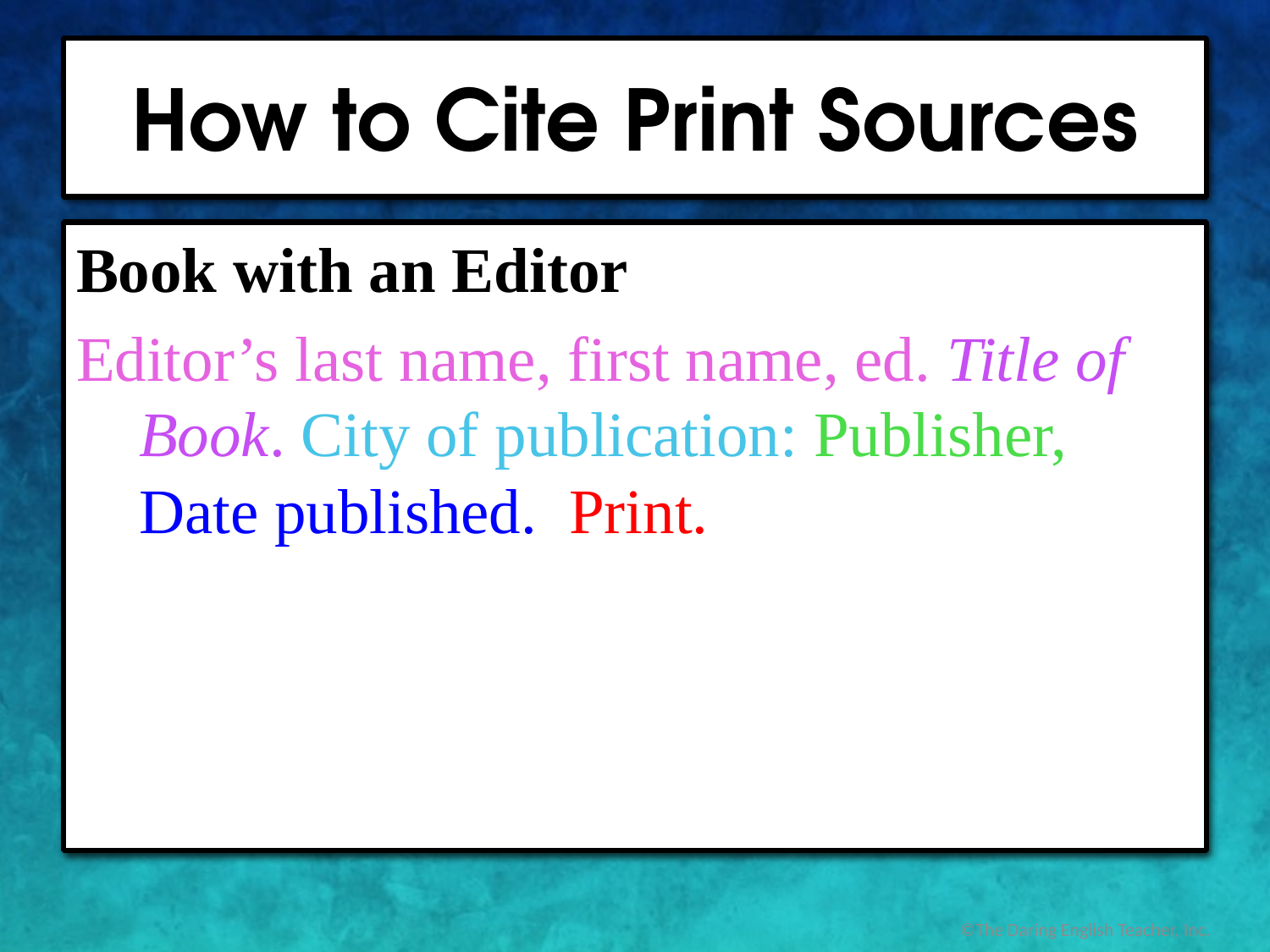

# How to Cite Print Sources
Book with an Editor
Editor’s last name, first name, ed. Title of Book. City of publication: Publisher, Date published.  Print.